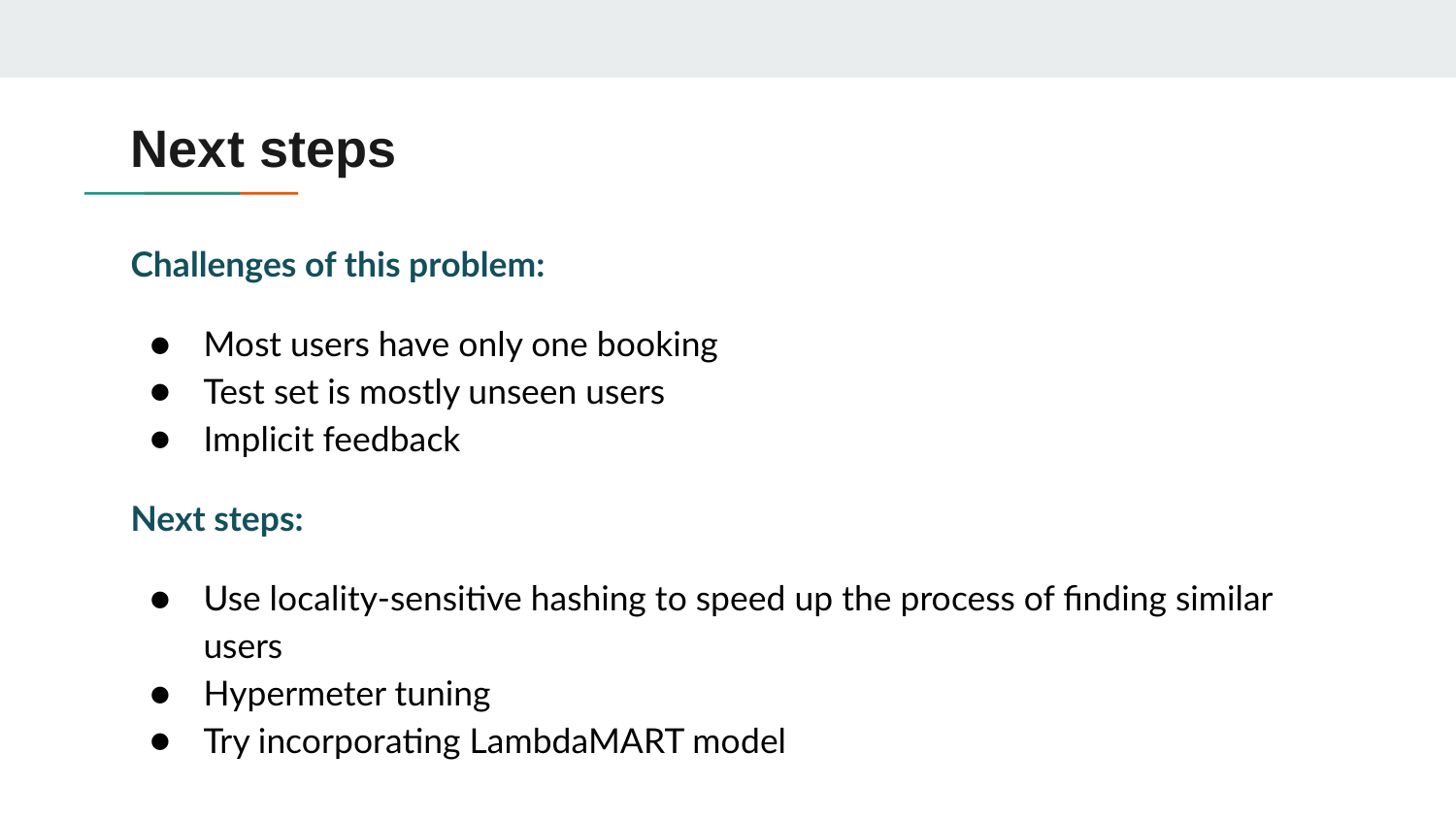

# Next steps
Challenges of this problem:
Most users have only one booking
Test set is mostly unseen users
Implicit feedback
Next steps:
Use locality-sensitive hashing to speed up the process of finding similar users
Hypermeter tuning
Try incorporating LambdaMART model